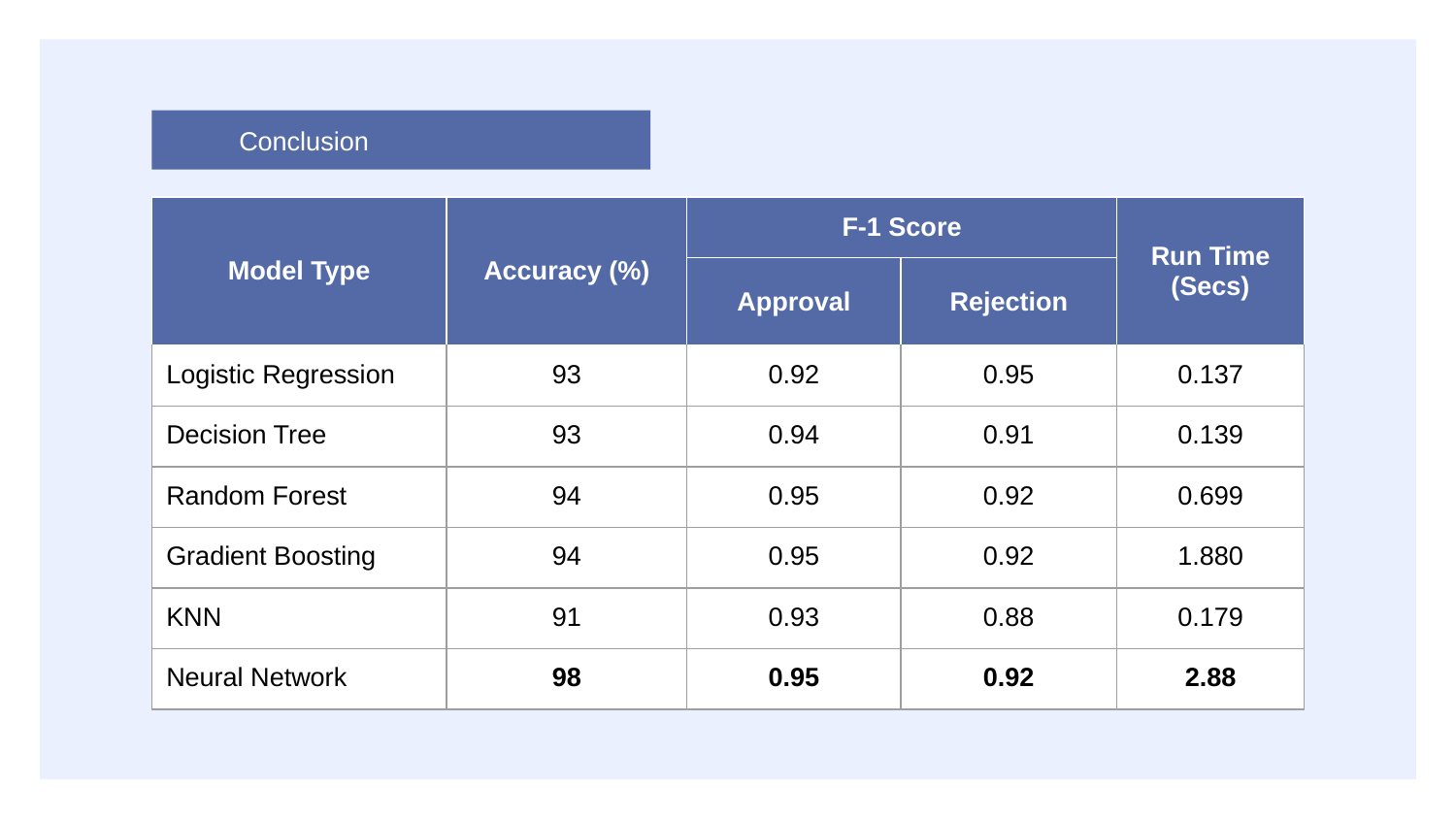

Conclusion

| Model Type | Accuracy (%) | F-1 Score |  | Run Time (Secs) |
| --- | --- | --- | --- | --- |
|  |  | Approval | Rejection |  |
| Logistic Regression | 93 | 0.92 | 0.95 | 0.137 |
| Decision Tree | 93 | 0.94 | 0.91 | 0.139 |
| Random Forest | 94 | 0.95 | 0.92 | 0.699 |
| Gradient Boosting | 94 | 0.95 | 0.92 | 1.880 |
| KNN | 91 | 0.93 | 0.88 | 0.179 |
| Neural Network | 98 | 0.95 | 0.92 | 2.88 |